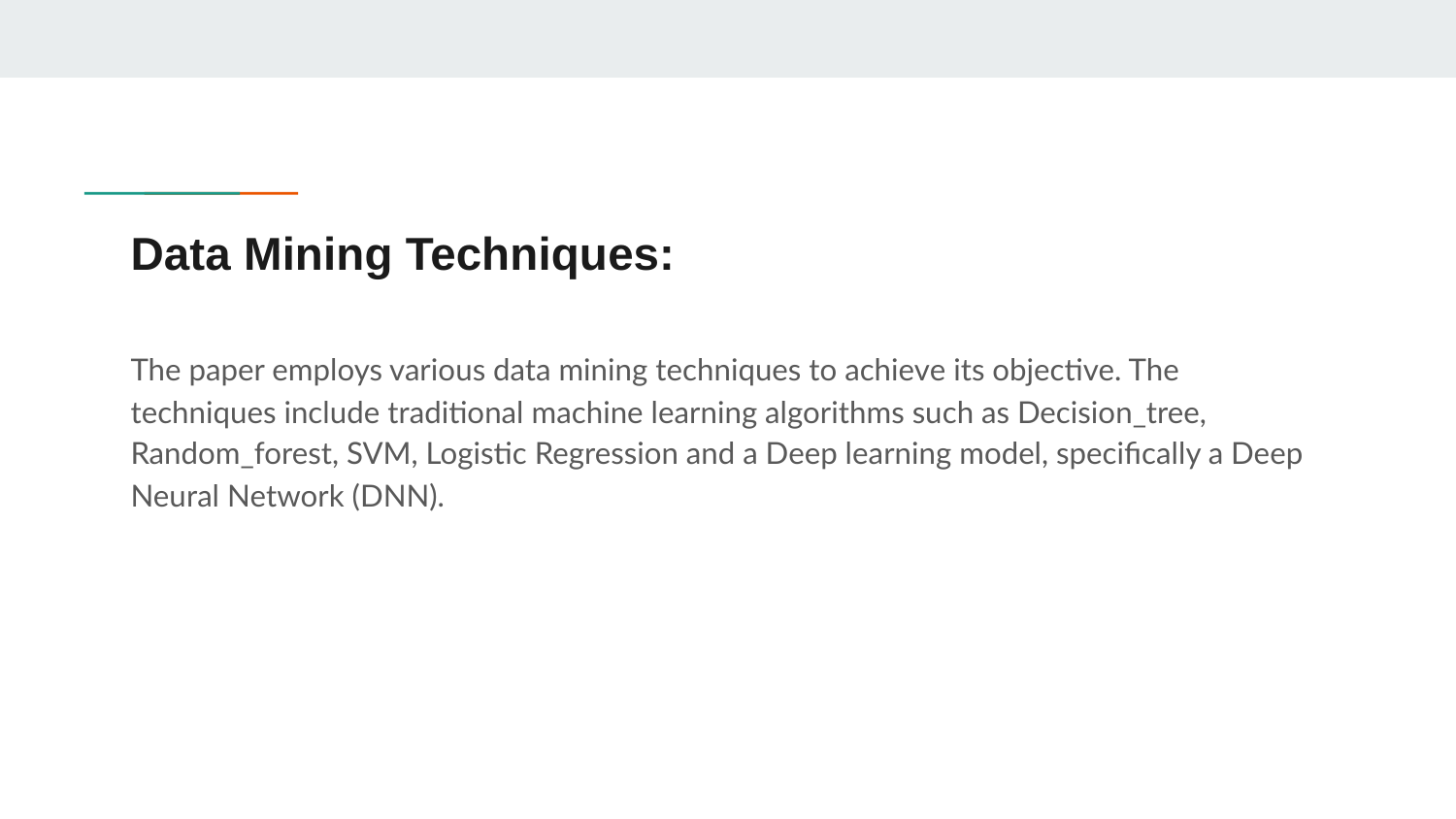

# Data Mining Techniques:

The paper employs various data mining techniques to achieve its objective. The techniques include traditional machine learning algorithms such as Decision_tree, Random_forest, SVM, Logistic Regression and a Deep learning model, specifically a Deep Neural Network (DNN).